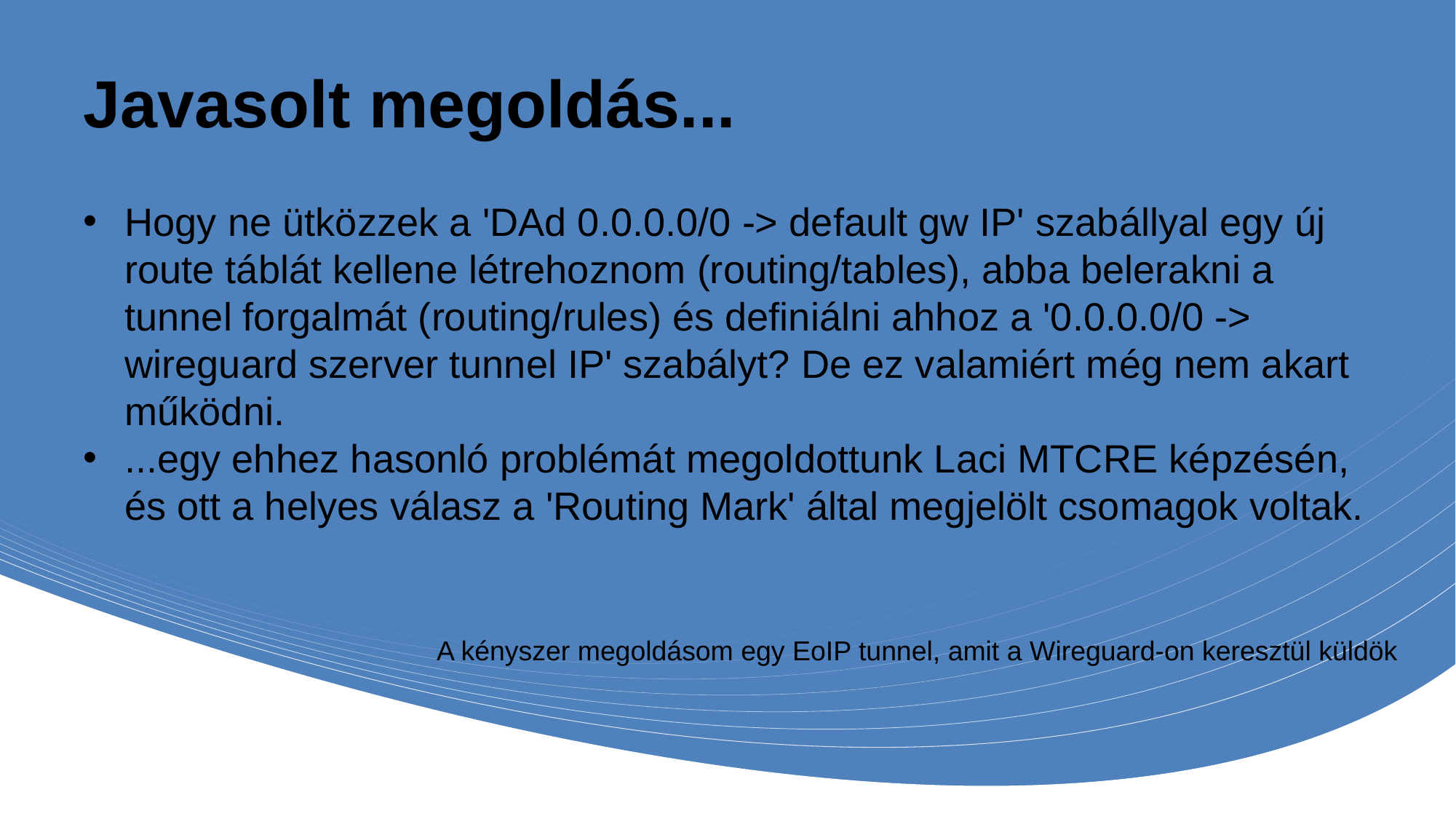

# Javasolt megoldás...
Hogy ne ütközzek a 'DAd 0.0.0.0/0 -> default gw IP' szabállyal egy új route táblát kellene létrehoznom (routing/tables), abba belerakni a tunnel forgalmát (routing/rules) és definiálni ahhoz a '0.0.0.0/0 -> wireguard szerver tunnel IP' szabályt? De ez valamiért még nem akart működni.
...egy ehhez hasonló problémát megoldottunk Laci MTCRE képzésén, és ott a helyes válasz a 'Routing Mark' által megjelölt csomagok voltak.
A kényszer megoldásom egy EoIP tunnel, amit a Wireguard-on keresztül küldök